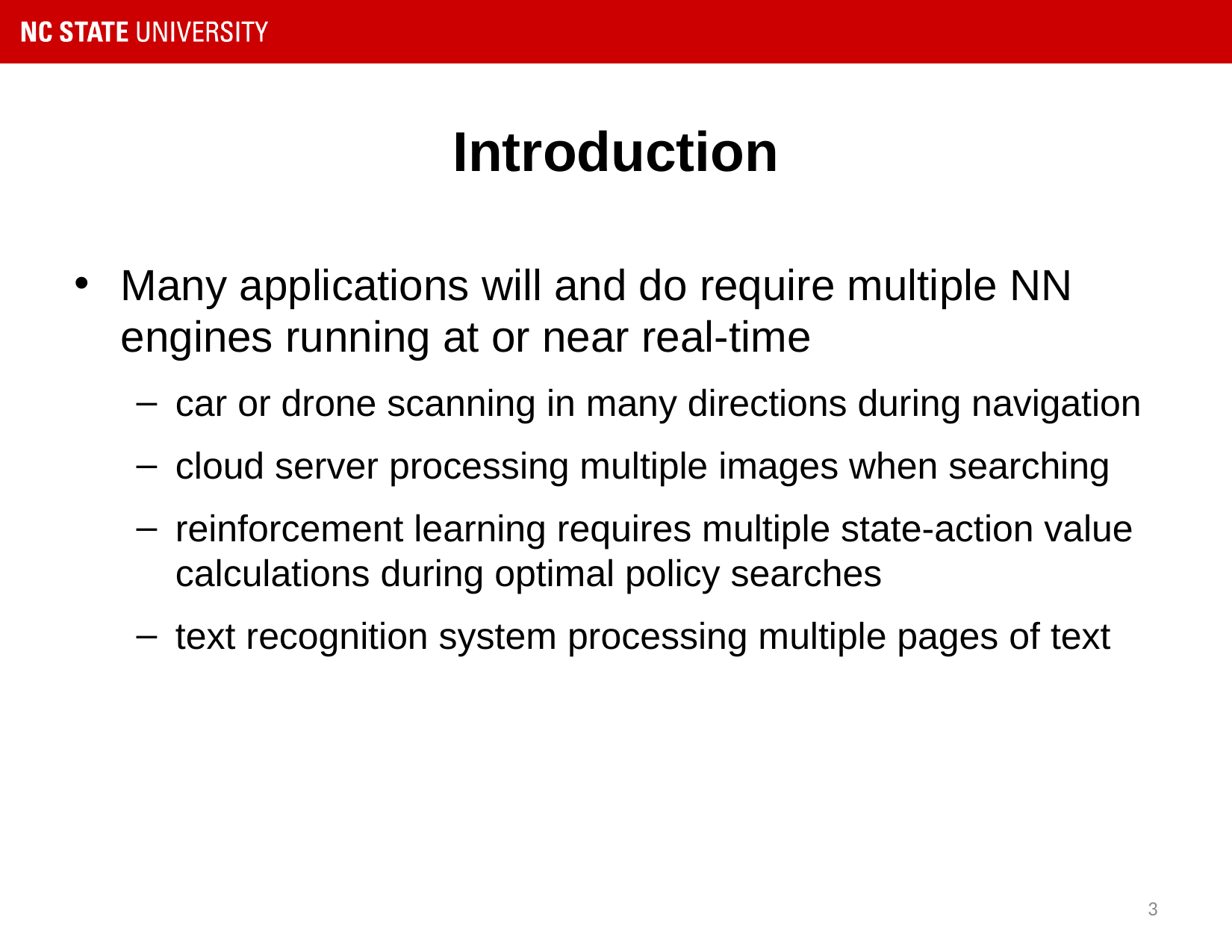

# Introduction
Many applications will and do require multiple NN engines running at or near real-time
car or drone scanning in many directions during navigation
cloud server processing multiple images when searching
reinforcement learning requires multiple state-action value calculations during optimal policy searches
text recognition system processing multiple pages of text
3